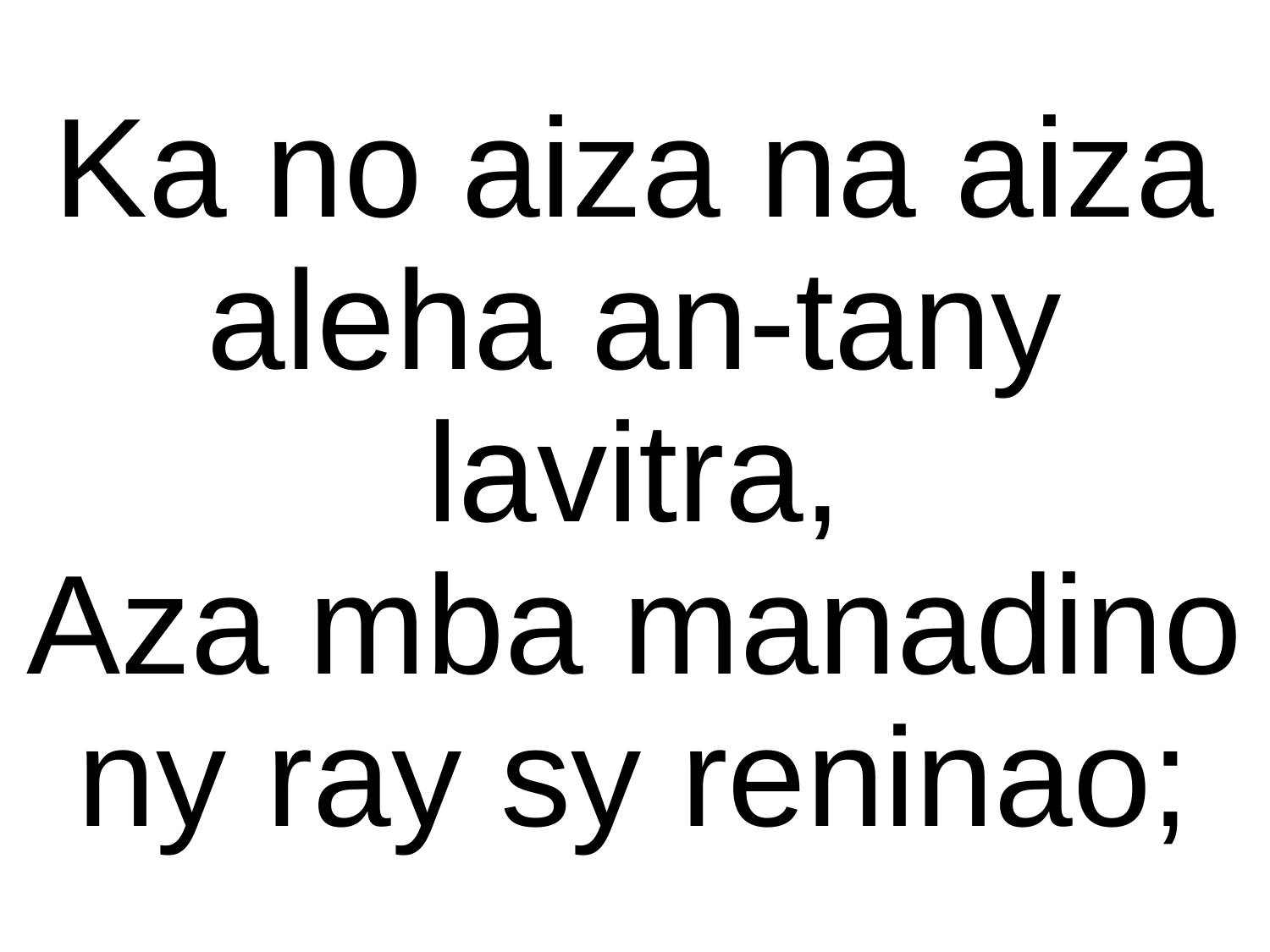

Ka no aiza na aiza aleha an-tany lavitra,
Aza mba manadino ny ray sy reninao;